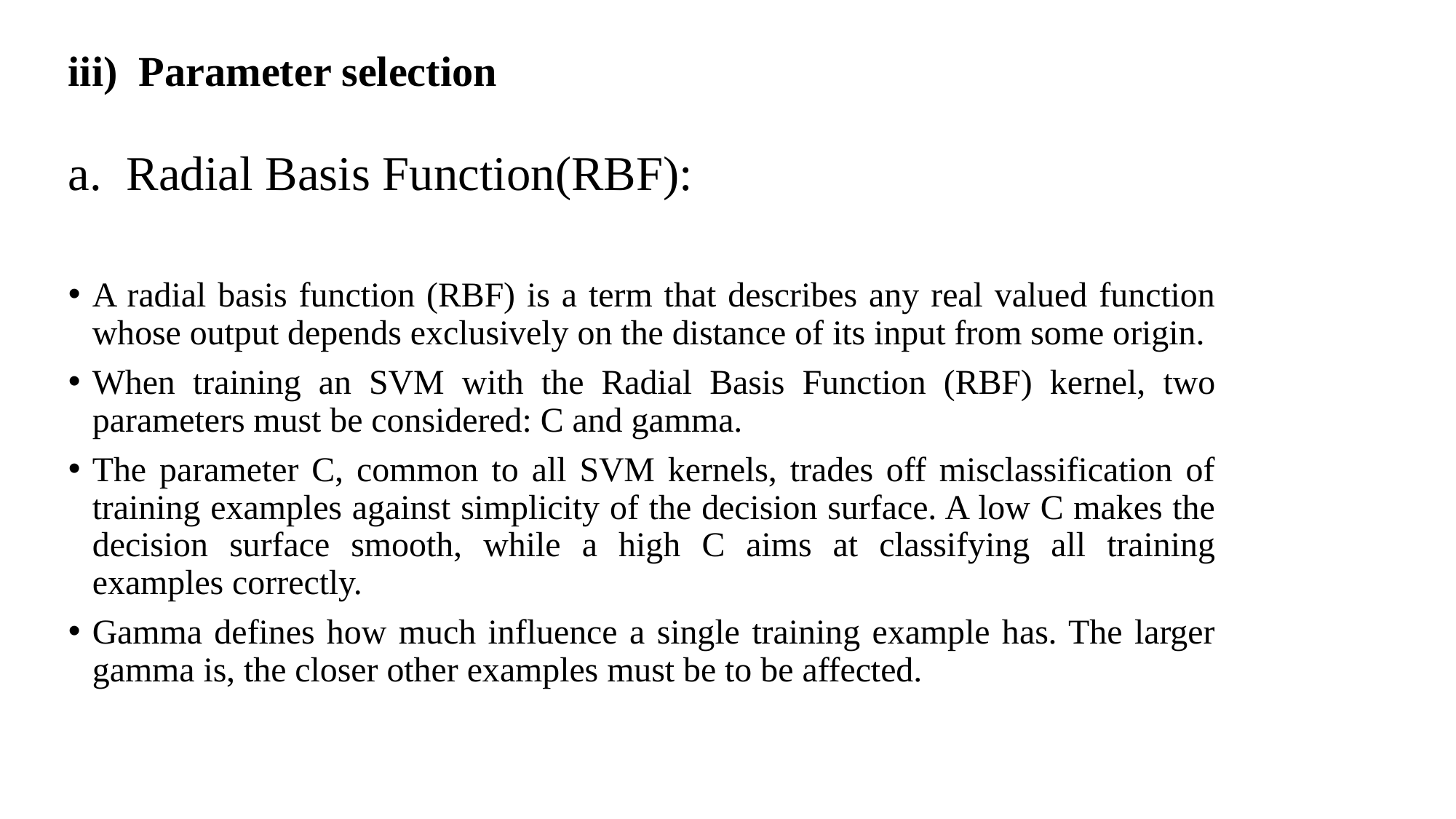

# iii)  Parameter selection a.  Radial Basis Function(RBF):

A radial basis function (RBF) is a term that describes any real valued function whose output depends exclusively on the distance of its input from some origin.
When training an SVM with the Radial Basis Function (RBF) kernel, two parameters must be considered: C and gamma.
The parameter C, common to all SVM kernels, trades off misclassification of training examples against simplicity of the decision surface. A low C makes the decision surface smooth, while a high C aims at classifying all training examples correctly.
Gamma defines how much influence a single training example has. The larger gamma is, the closer other examples must be to be affected.